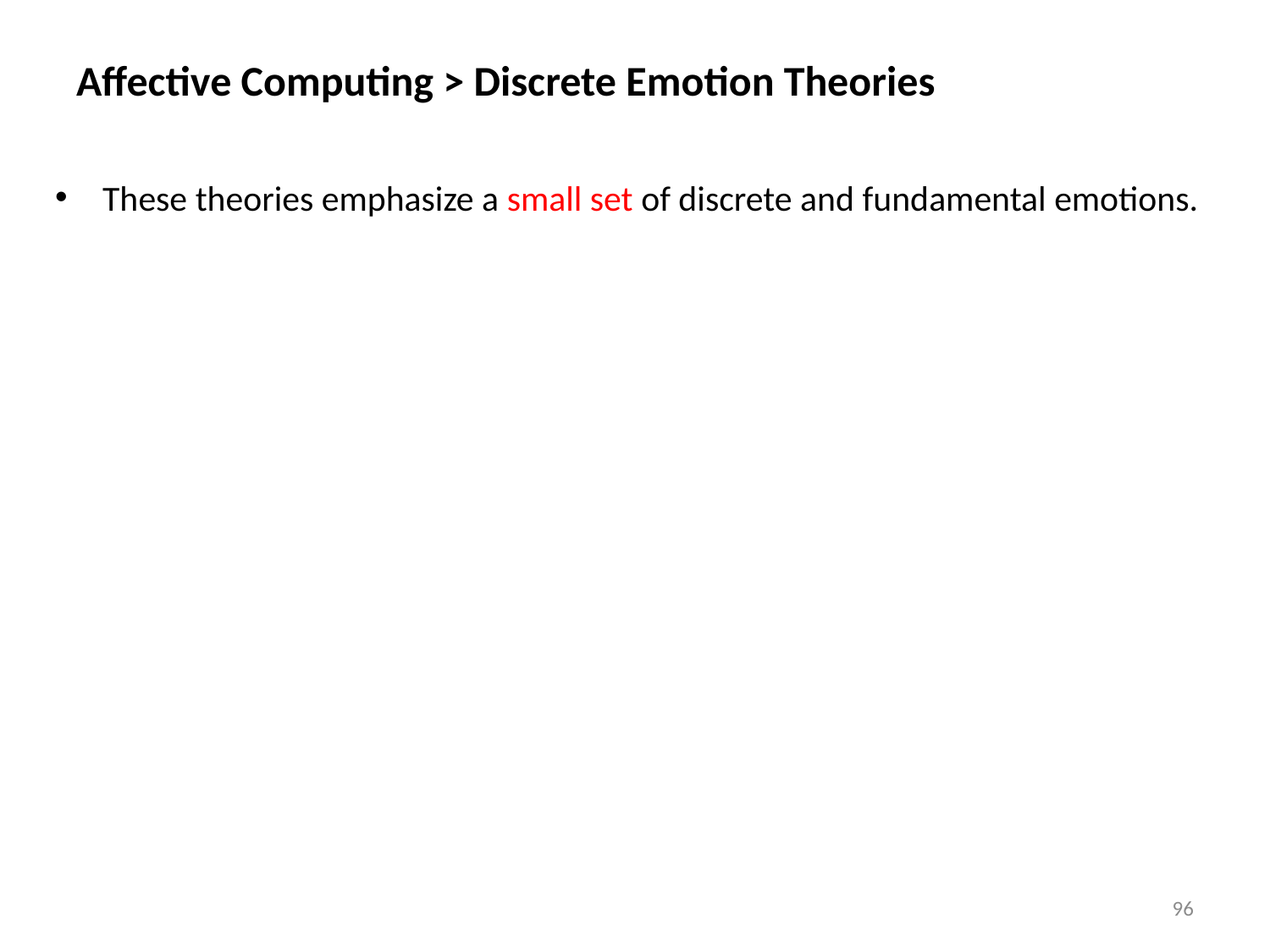

Affective Computing > Discrete Emotion Theories
These theories emphasize a small set of discrete and fundamental emotions.
96